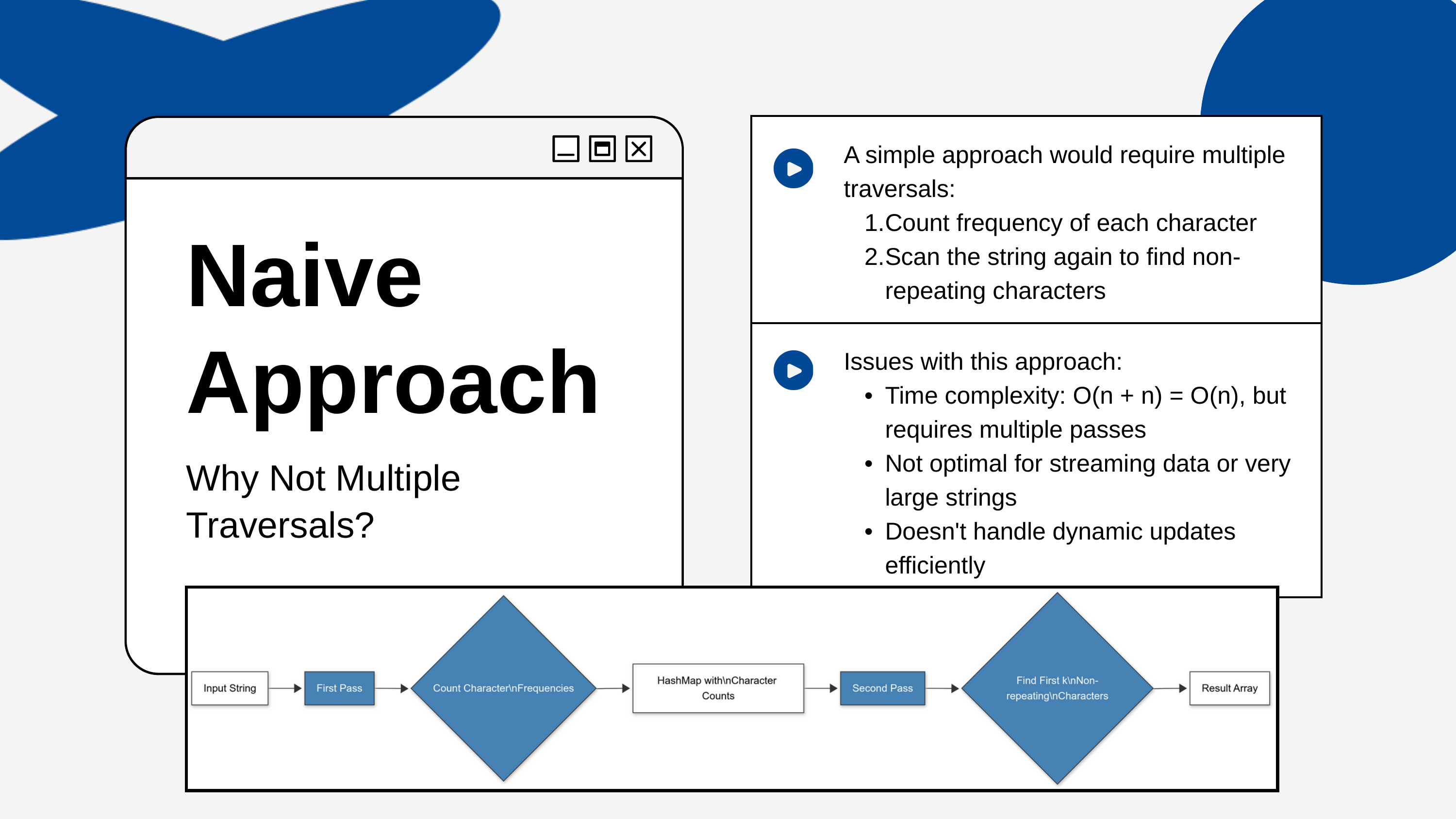

|  | A simple approach would require multiple traversals: Count frequency of each character Scan the string again to find non-repeating characters |
| --- | --- |
|  | Issues with this approach: Time complexity: O(n + n) = O(n), but requires multiple passes Not optimal for streaming data or very large strings Doesn't handle dynamic updates efficiently |

Naive Approach
Why Not Multiple Traversals?